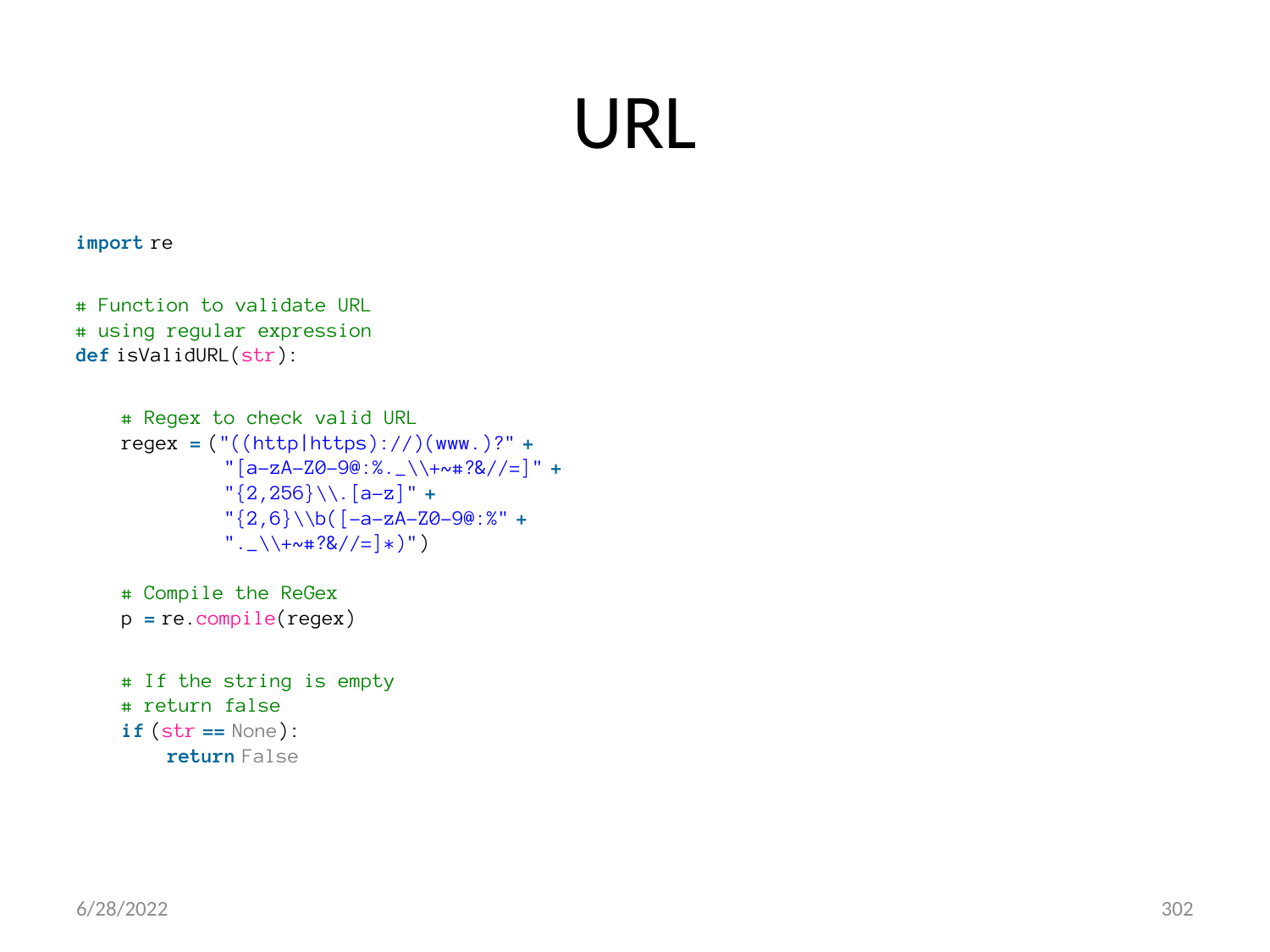

# URL
import re

# Function to validate URL
# using regular expression
def isValidURL(str):

    # Regex to check valid URL
    regex = ("((http|https)://)(www.)?" +
             "[a-zA-Z0-9@:%._\\+~#?&//=]" +
             "{2,256}\\.[a-z]" +
             "{2,6}\\b([-a-zA-Z0-9@:%" +
             "._\\+~#?&//=]*)")

    # Compile the ReGex
    p = re.compile(regex)

    # If the string is empty
    # return false
    if (str == None):
        return False

6/28/2022
302